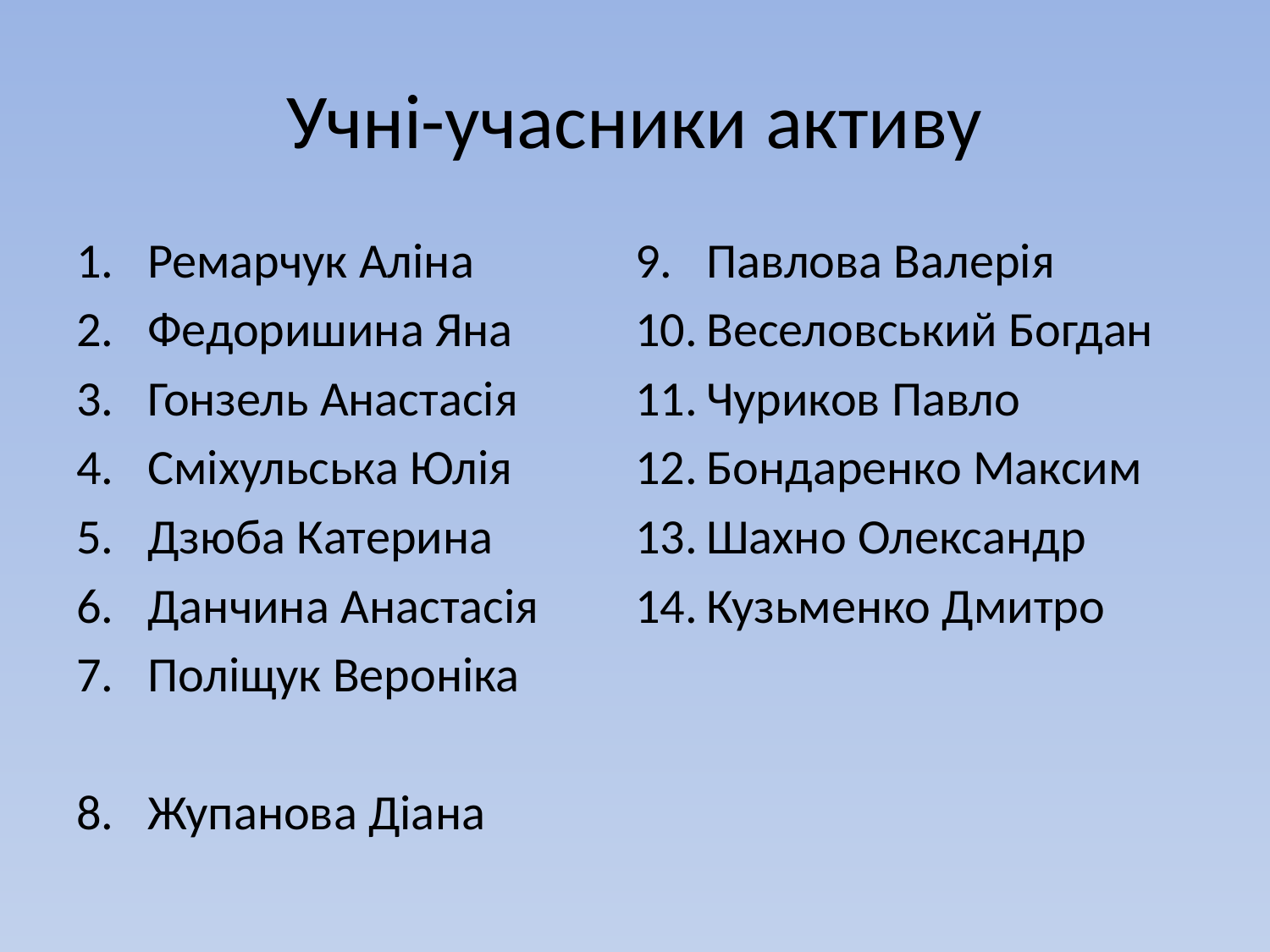

# Учні-учасники активу
Ремарчук Аліна
Федоришина Яна
Гонзель Анастасія
Сміхульська Юлія
Дзюба Катерина
Данчина Анастасія
Поліщук Вероніка

Жупанова Діана
Павлова Валерія
Веселовський Богдан
Чуриков Павло
Бондаренко Максим
Шахно Олександр
Кузьменко Дмитро